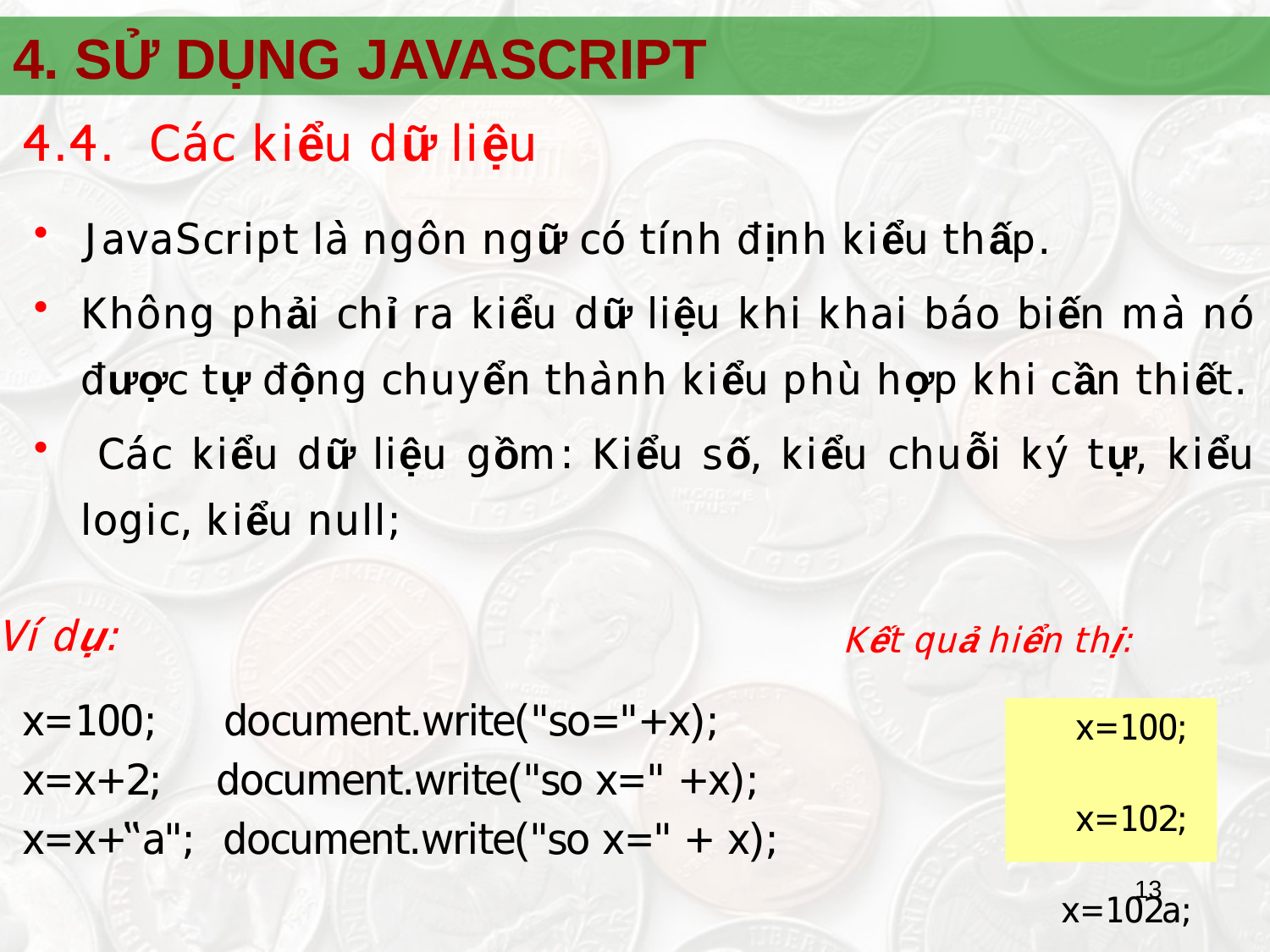

4. SỬ DỤNG JAVASCRIPT
4.4.	Các kiểu dữ liệu
JavaScript là ngôn ngữ có tính định kiểu thấp.
Không phải chỉ ra kiểu dữ liệu khi khai báo biến mà nó được tự động chuyển thành kiểu phù hợp khi cần thiết.
 Các kiểu dữ liệu gồm: Kiểu số, kiểu chuỗi ký tự, kiểu logic, kiểu null;
Ví dụ:
Kết quả hiển thị:
x=100;     document.write("so="+x);
x=x+2;    document.write("so x=" +x);
x=x+“a";  document.write("so x=" + x);
	 x=100;
	 x=102;
    x=102a;
13